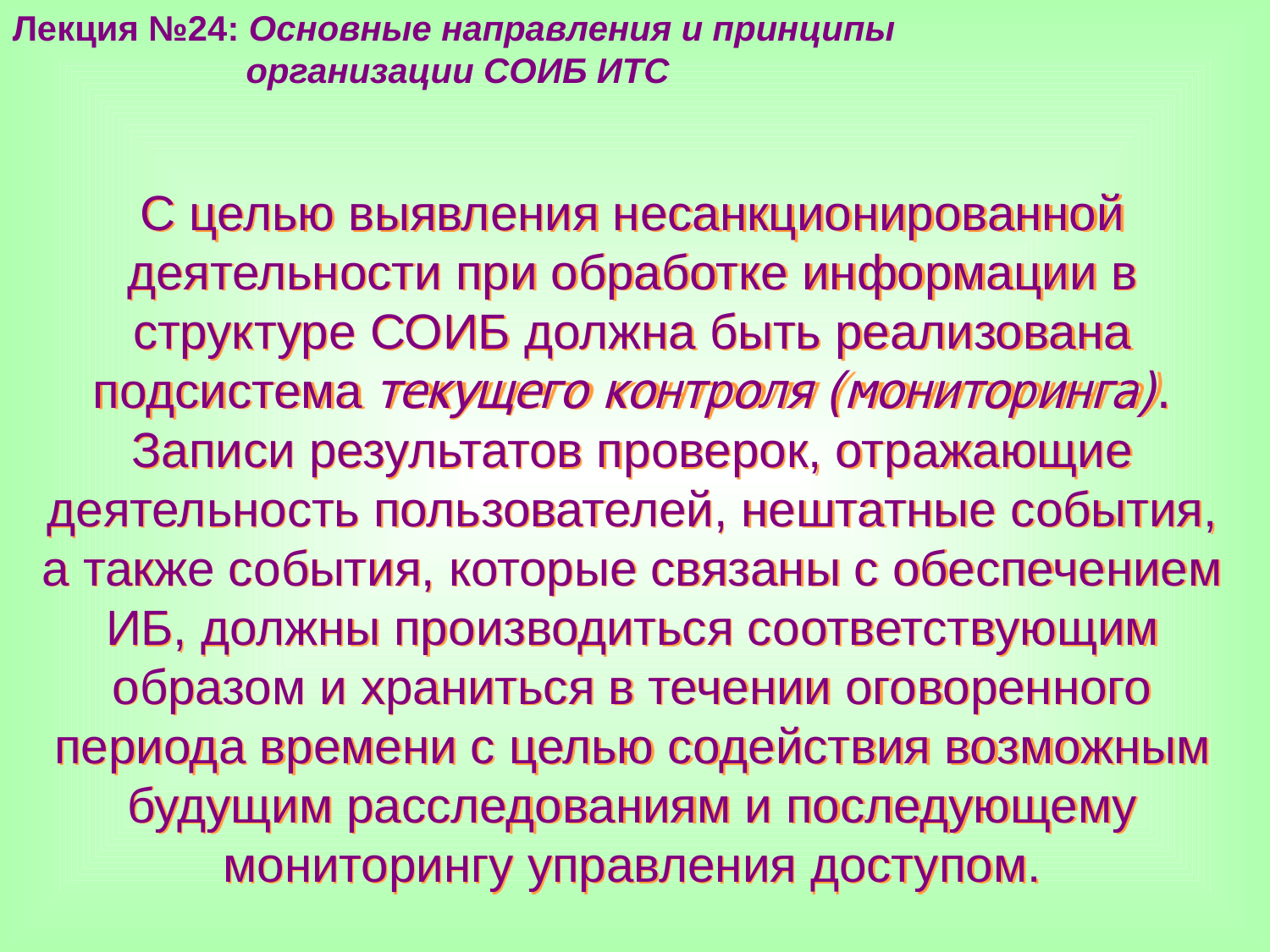

Лекция №24: Основные направления и принципы
                        организации СОИБ ИТС
С целью выявления несанкционированной деятельности при обработке информации в структуре СОИБ должна быть реализована подсистема текущего контроля (мониторинга).
Записи результатов проверок, отражающие деятельность пользователей, нештатные события, а также события, которые связаны с обеспечением ИБ, должны производиться соответствующим образом и храниться в течении оговоренного периода времени с целью содействия возможным будущим расследованиям и последующему мониторингу управления доступом.